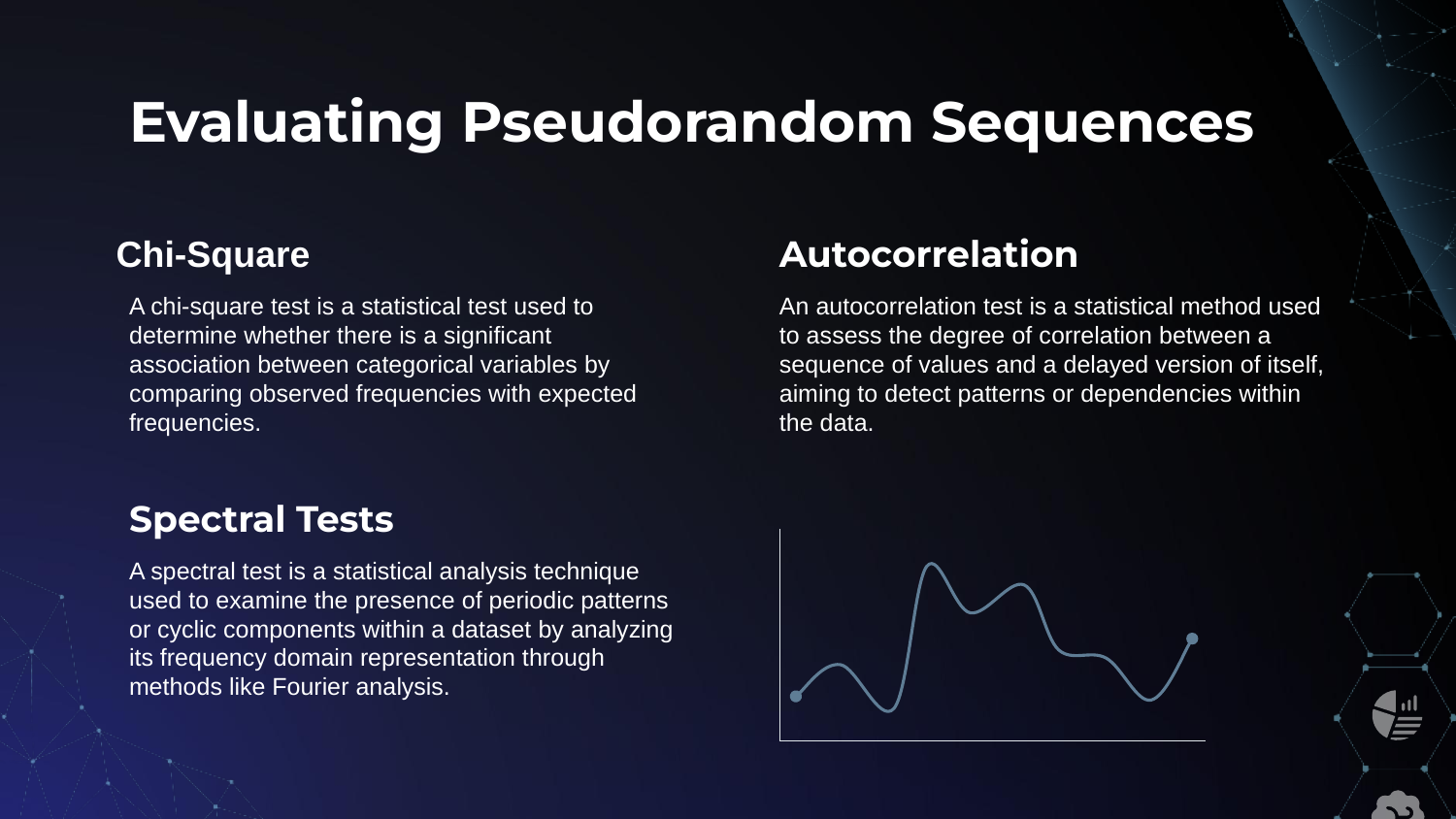

# Evaluating Pseudorandom Sequences
Chi-Square
Autocorrelation
A chi-square test is a statistical test used to determine whether there is a significant association between categorical variables by comparing observed frequencies with expected frequencies.
An autocorrelation test is a statistical method used to assess the degree of correlation between a sequence of values and a delayed version of itself, aiming to detect patterns or dependencies within the data.
Spectral Tests

A spectral test is a statistical analysis technique used to examine the presence of periodic patterns or cyclic components within a dataset by analyzing its frequency domain representation through methods like Fourier analysis.